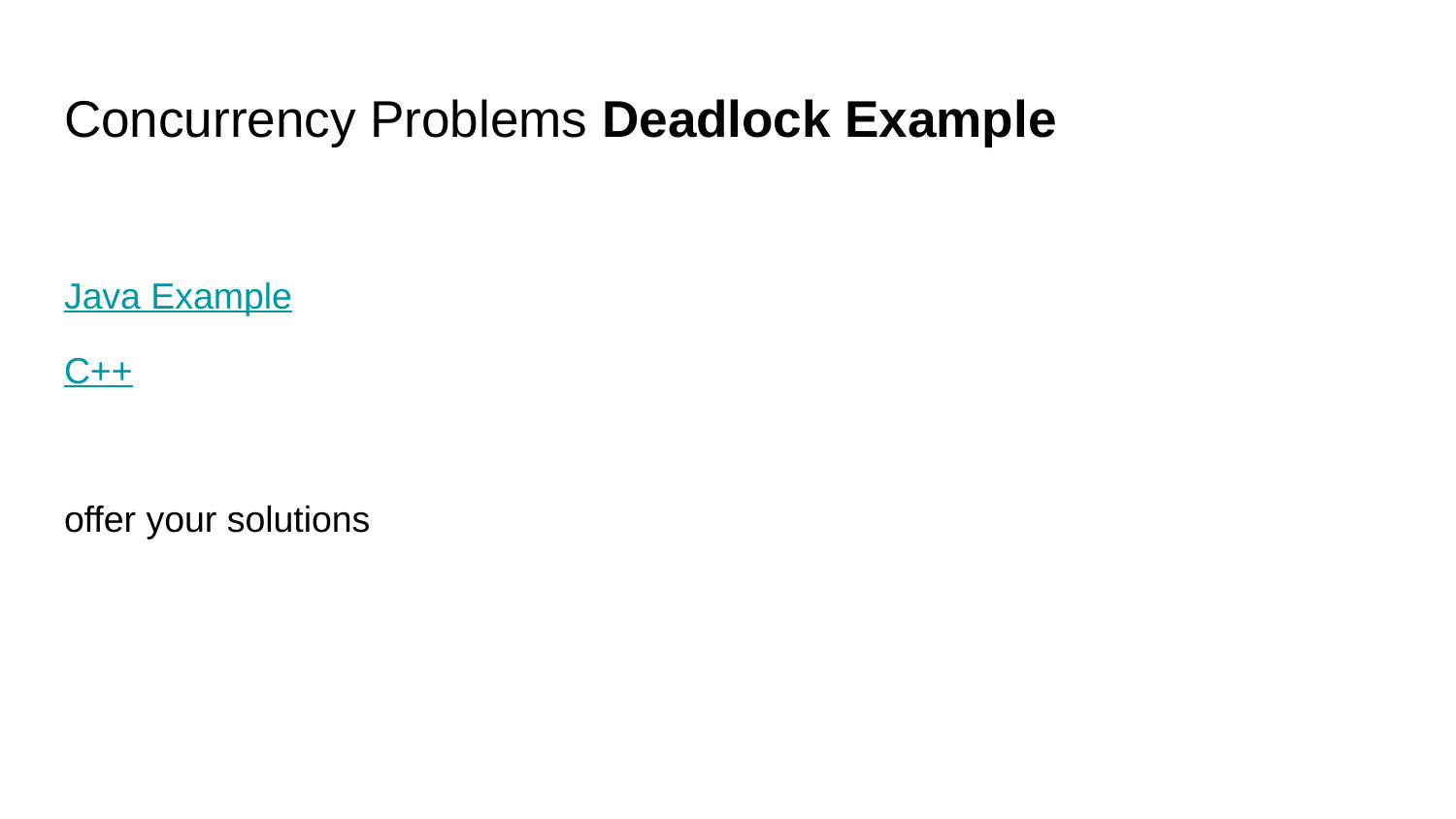

# Concurrency Problems Deadlock Example

Java Example
C++

offer your solutions